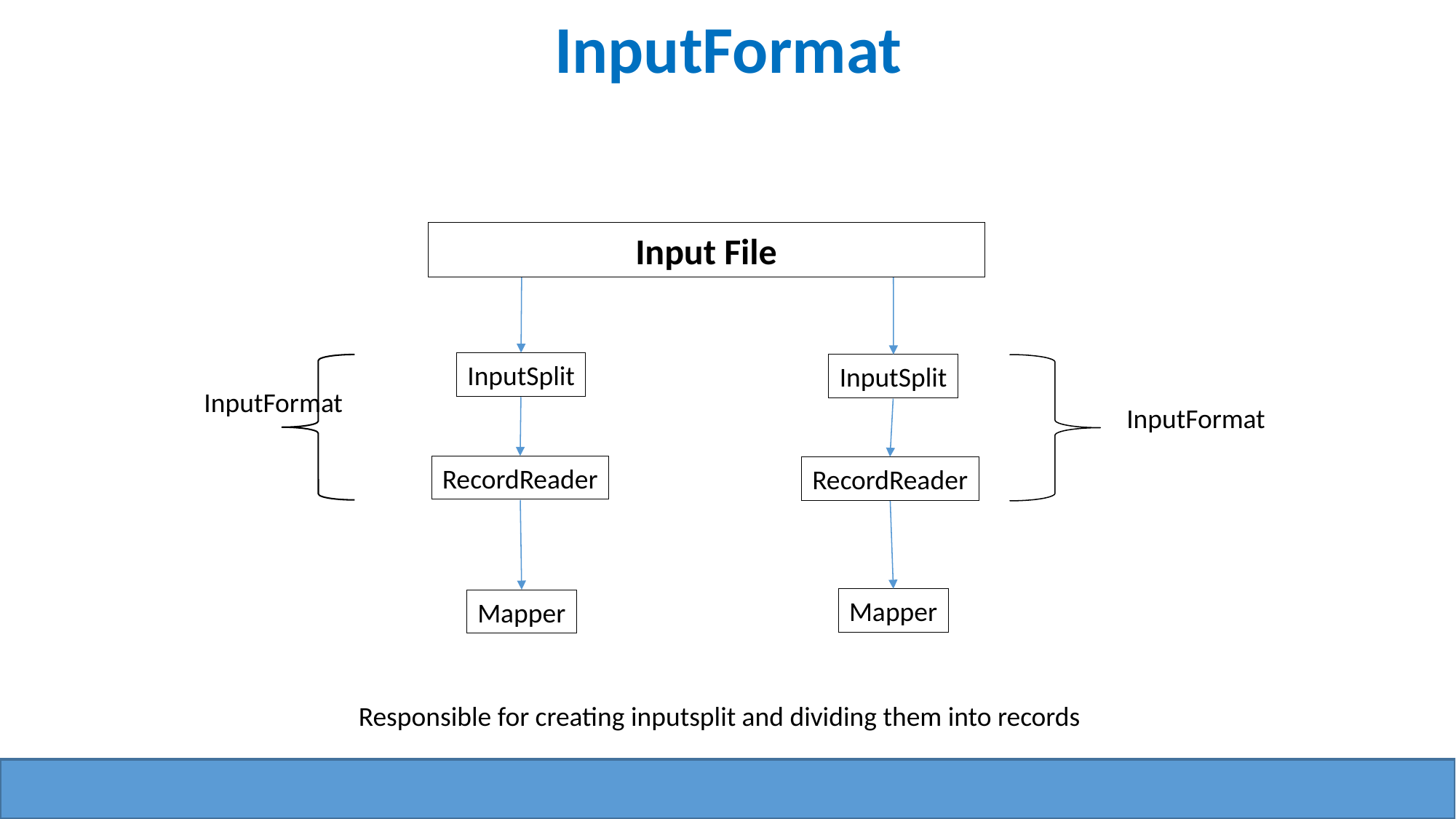

InputFormat
Input File

InputSplit

InputSplit

InputFormat

InputFormat

RecordReader
RecordReader

Mapper
Mapper
Responsible for creating inputsplit and dividing them into records